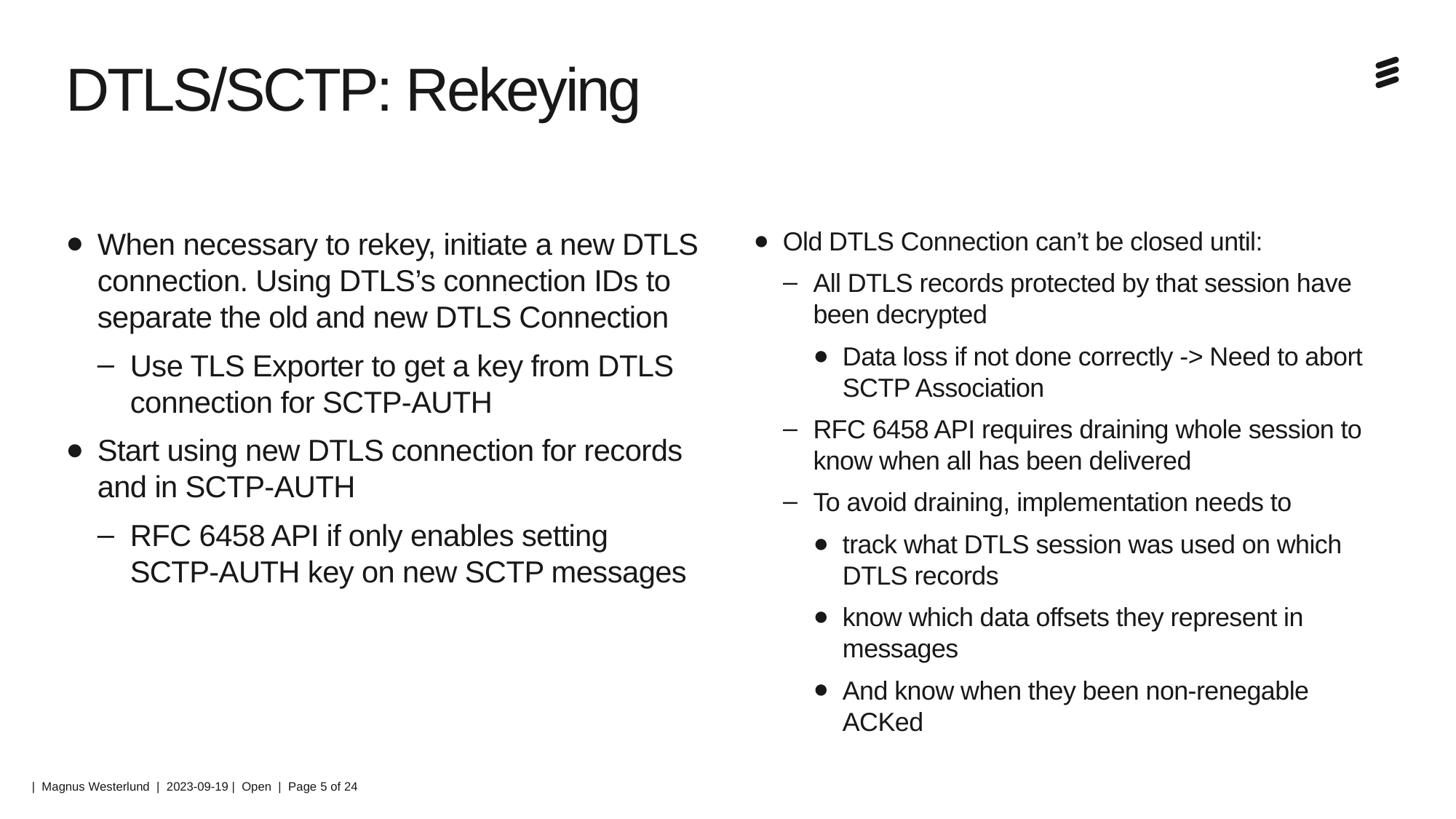

# DTLS/SCTP: Rekeying
Old DTLS Connection can’t be closed until:
All DTLS records protected by that session have been decrypted
Data loss if not done correctly -> Need to abort SCTP Association
RFC 6458 API requires draining whole session to know when all has been delivered
To avoid draining, implementation needs to
track what DTLS session was used on which DTLS records
know which data offsets they represent in messages
And know when they been non-renegable ACKed
When necessary to rekey, initiate a new DTLS connection. Using DTLS’s connection IDs to separate the old and new DTLS Connection
Use TLS Exporter to get a key from DTLS connection for SCTP-AUTH
Start using new DTLS connection for records and in SCTP-AUTH
RFC 6458 API if only enables setting SCTP-AUTH key on new SCTP messages